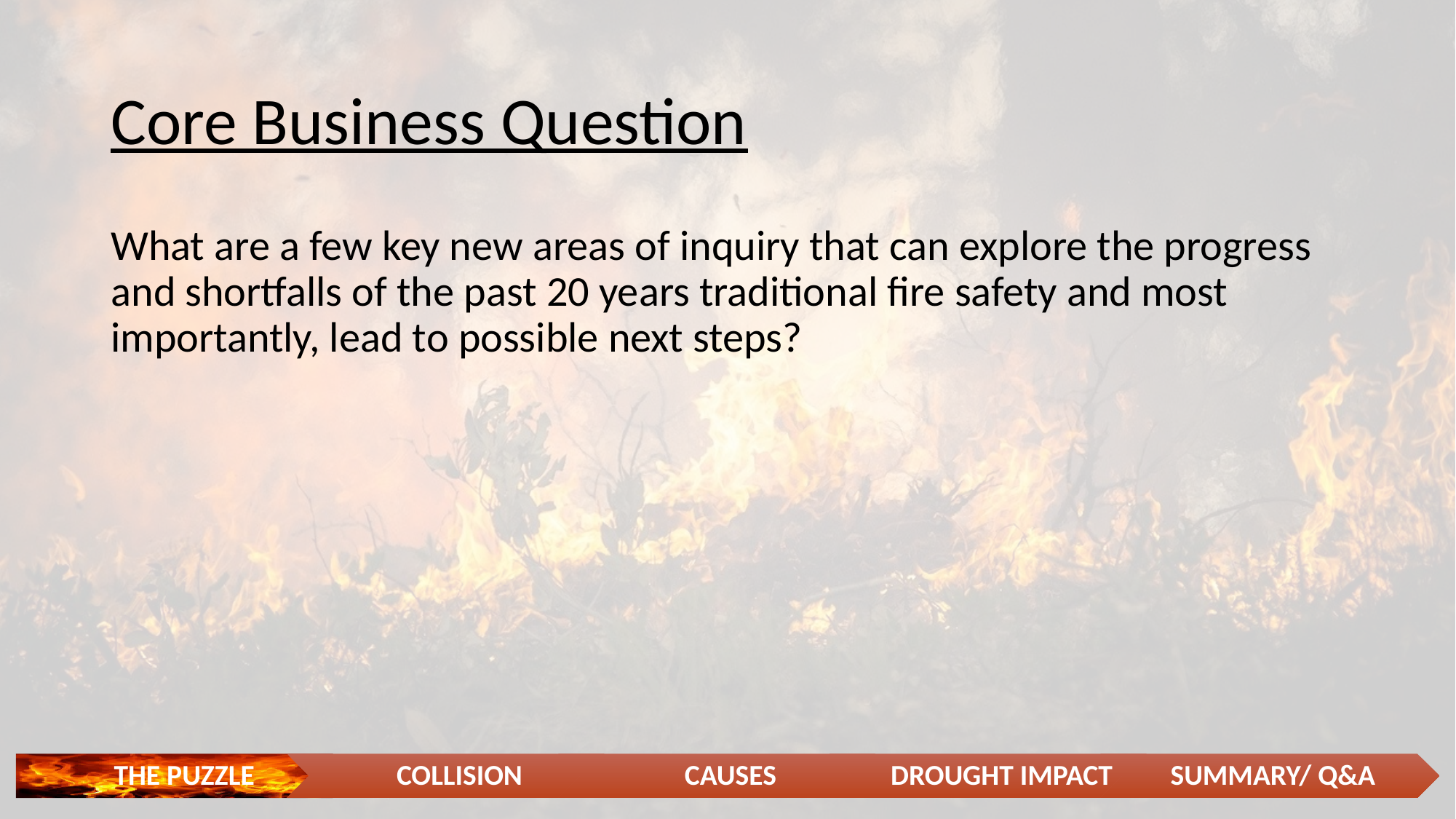

# Core Business Question
What are a few key new areas of inquiry that can explore the progress and shortfalls of the past 20 years traditional fire safety and most importantly, lead to possible next steps?
THE PUZZLE
COLLISION
CAUSES
DROUGHT IMPACT
SUMMARY/ Q&A